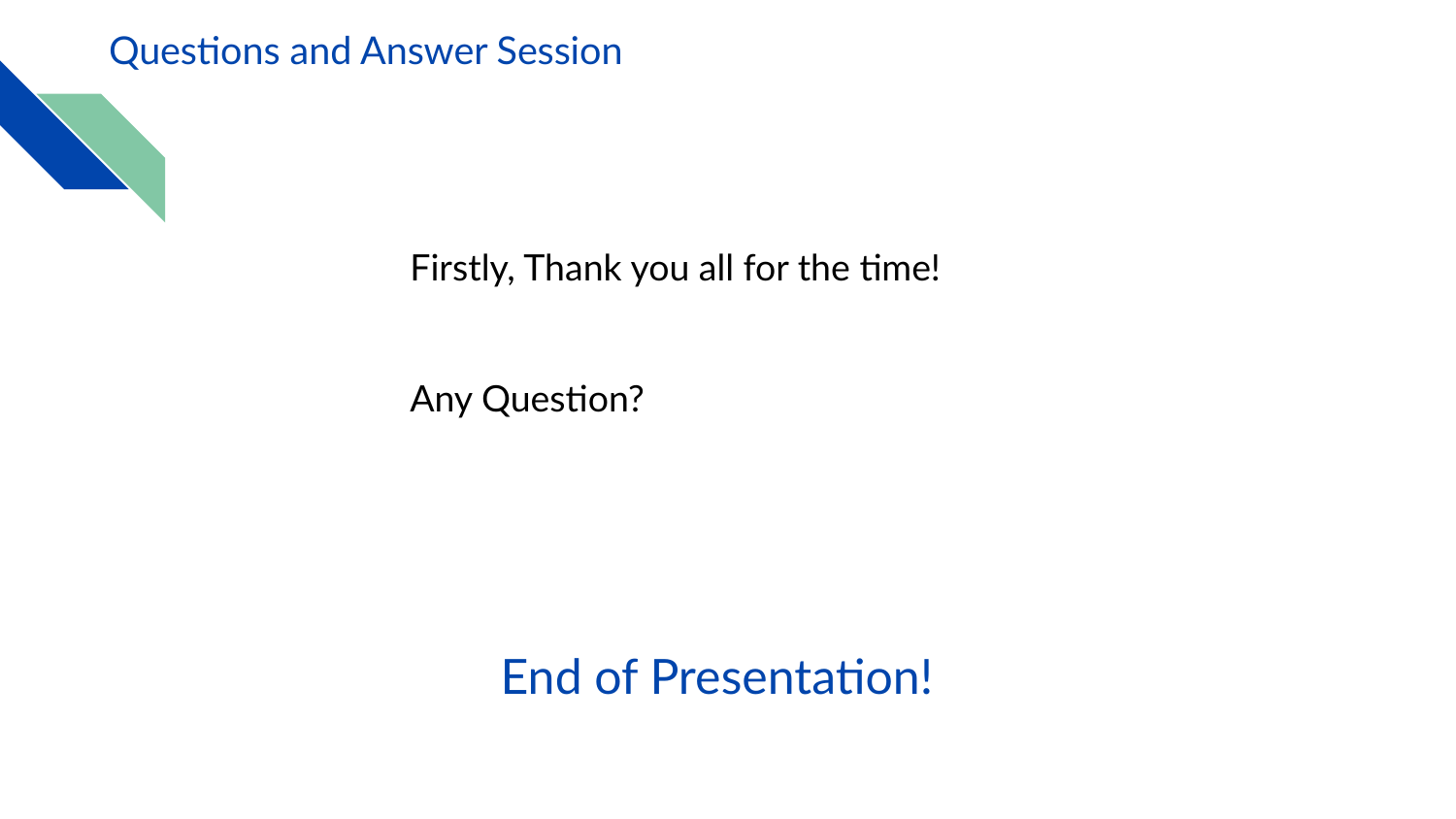

Questions and Answer Session
Firstly, Thank you all for the time!

Any Question?
End of Presentation!